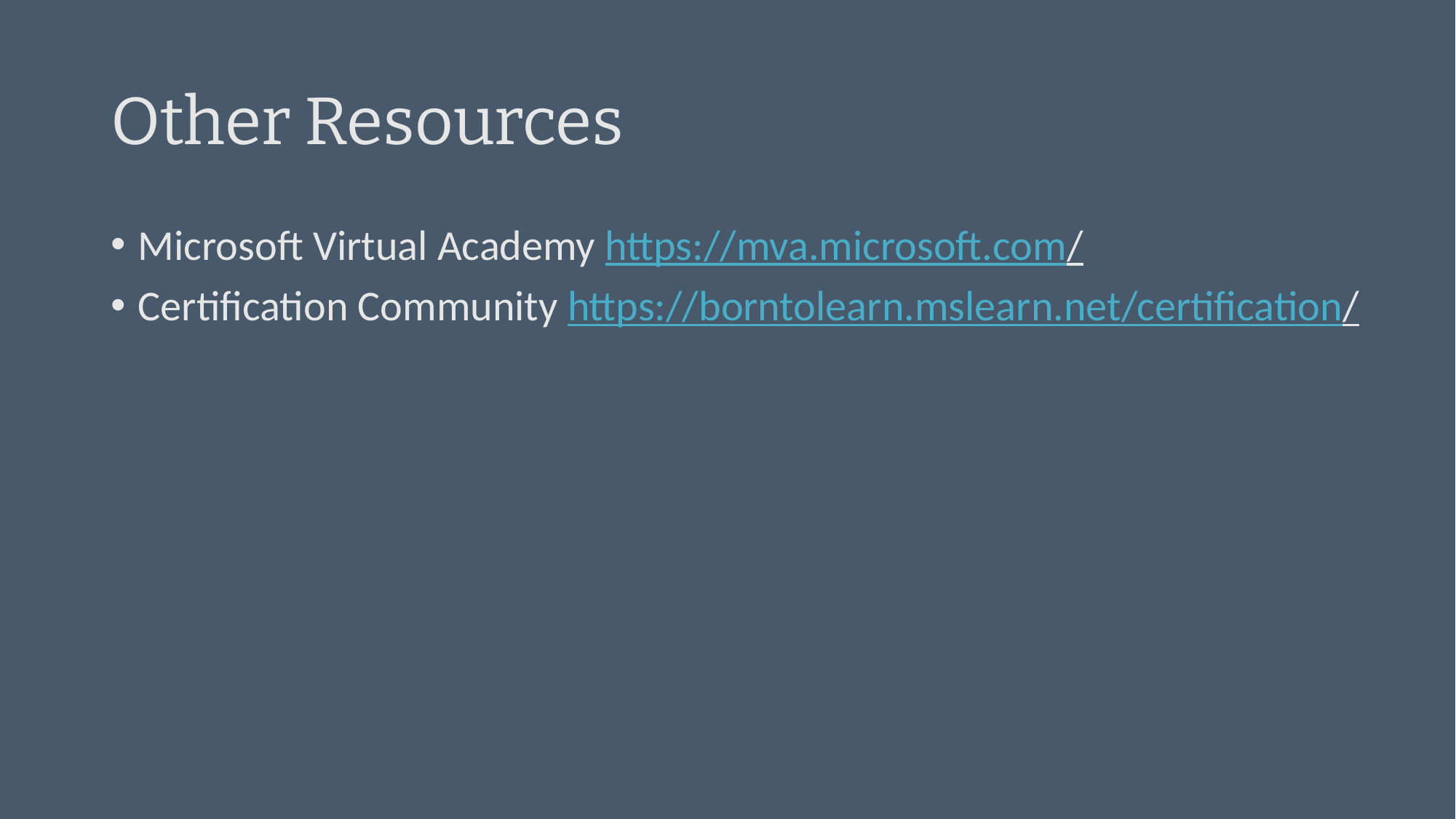

# Other Resources
Microsoft Virtual Academy https://mva.microsoft.com/
Certification Community https://borntolearn.mslearn.net/certification/